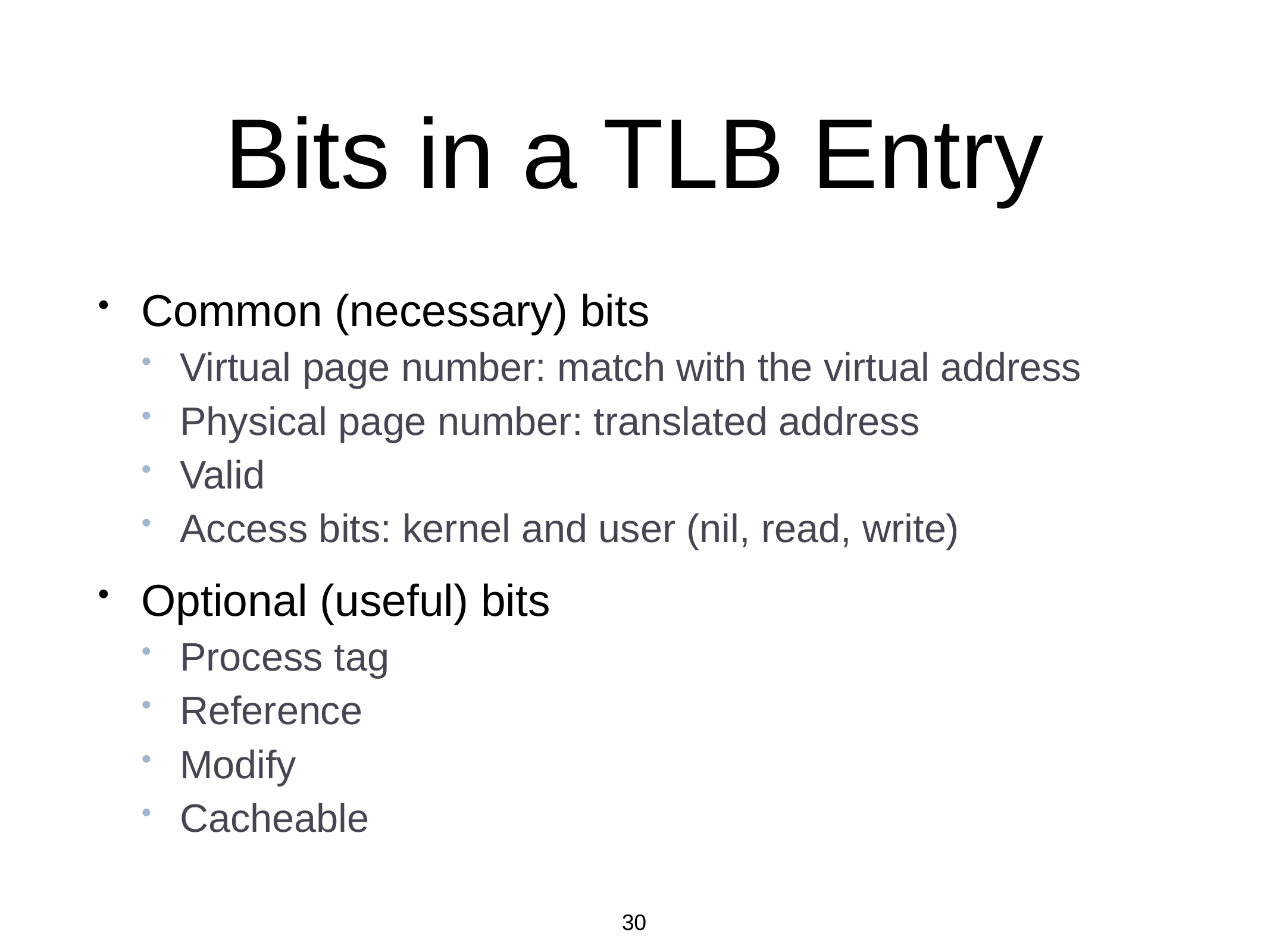

# Bits in a TLB Entry
Common (necessary) bits
Virtual page number: match with the virtual address
Physical page number: translated address
Valid
Access bits: kernel and user (nil, read, write)
Optional (useful) bits
Process tag
Reference
Modify
Cacheable
30